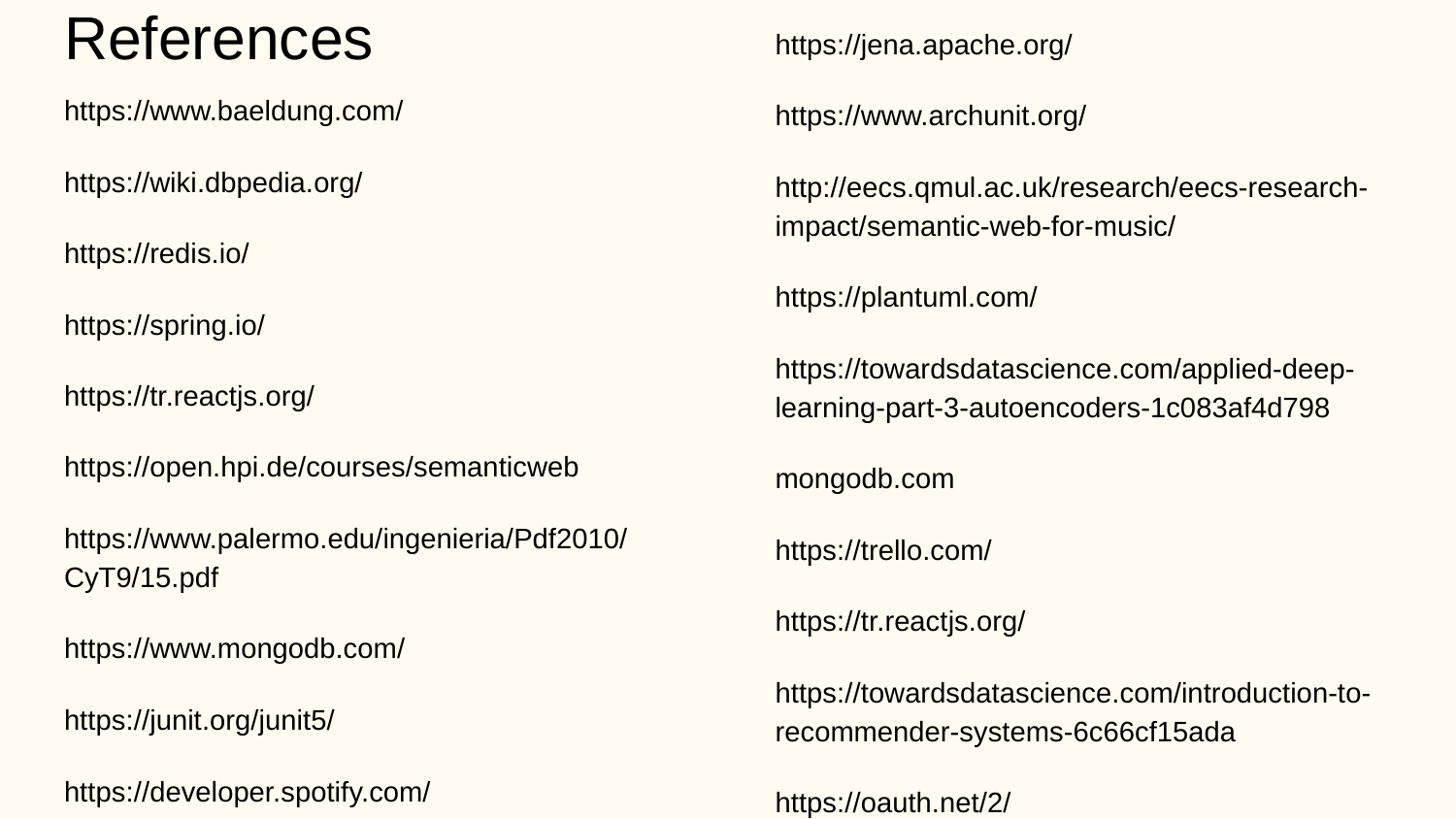

# References
https://jena.apache.org/
https://www.archunit.org/
http://eecs.qmul.ac.uk/research/eecs-research-impact/semantic-web-for-music/
https://plantuml.com/
https://towardsdatascience.com/applied-deep-learning-part-3-autoencoders-1c083af4d798
mongodb.com
https://trello.com/
https://tr.reactjs.org/
https://towardsdatascience.com/introduction-to-recommender-systems-6c66cf15ada
https://oauth.net/2/

https://www.baeldung.com/
https://wiki.dbpedia.org/
https://redis.io/
https://spring.io/
https://tr.reactjs.org/
https://open.hpi.de/courses/semanticweb
https://www.palermo.edu/ingenieria/Pdf2010/CyT9/15.pdf
https://www.mongodb.com/
https://junit.org/junit5/
https://developer.spotify.com/